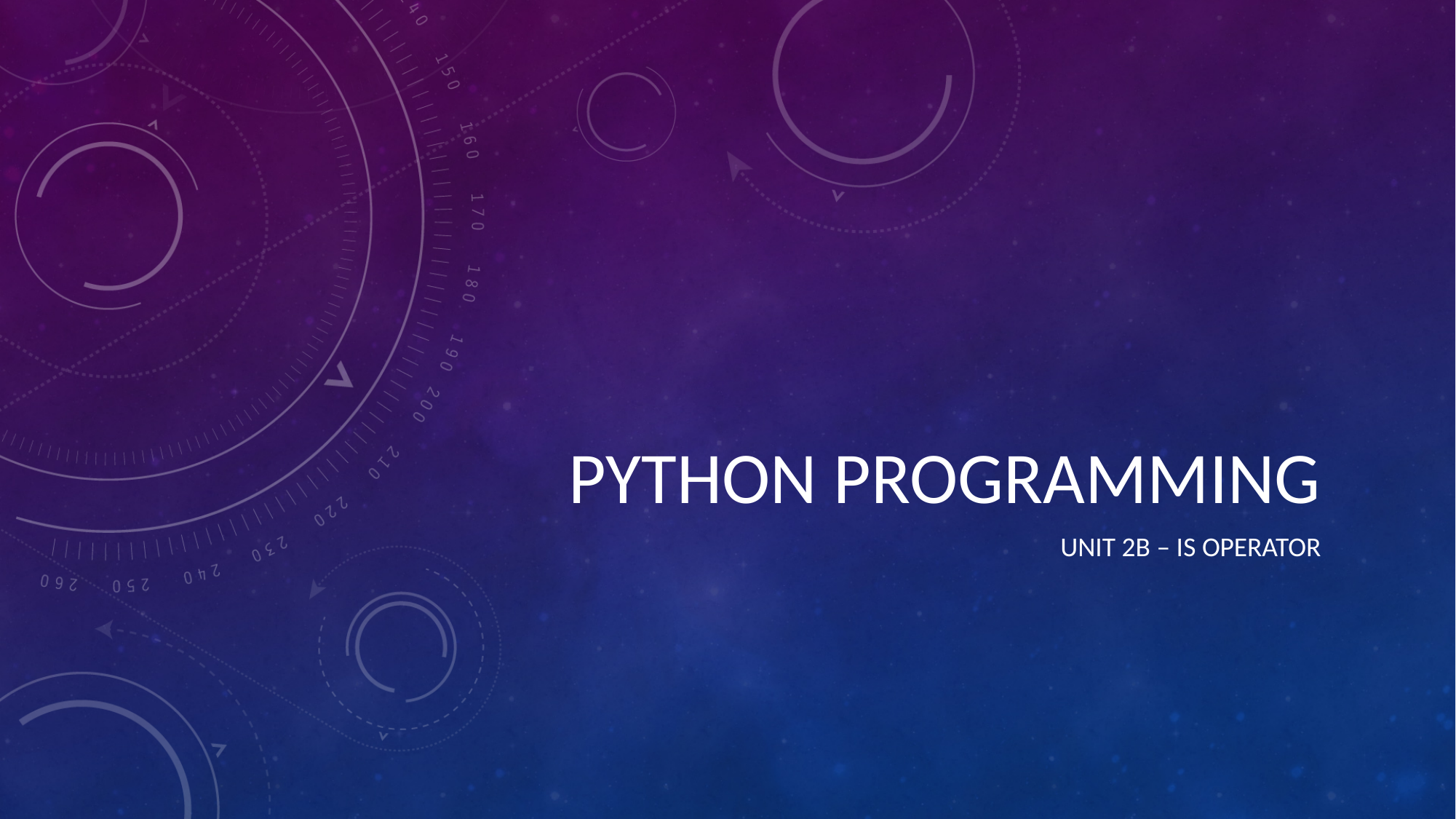

# Python programming
unit 2b – is operator